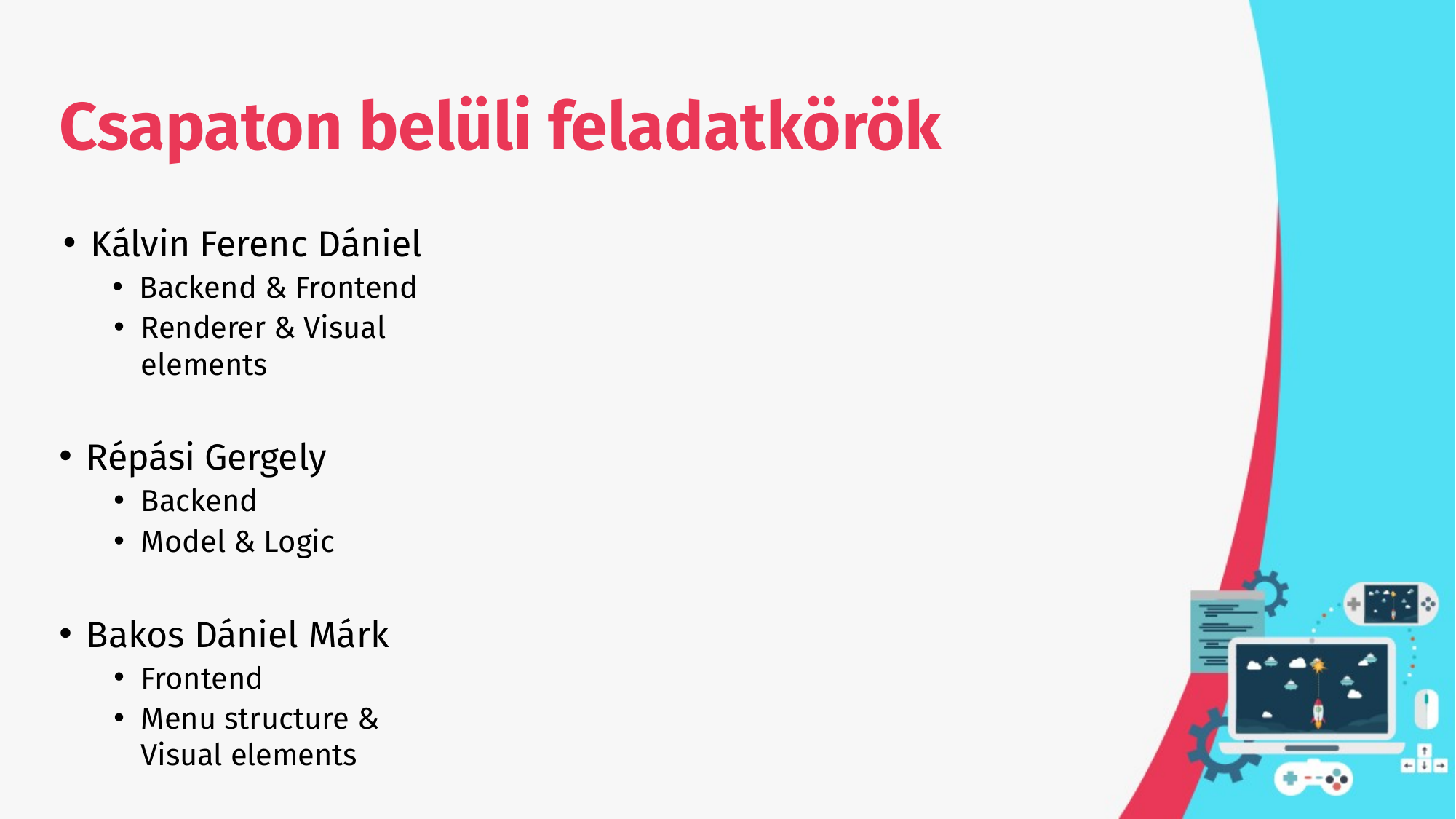

# Csapaton belüli feladatkörök
Kálvin Ferenc Dániel
Backend & Frontend
Renderer & Visual elements

Répási Gergely
Backend
Model & Logic

Bakos Dániel Márk
Frontend
Menu structure & Visual elements